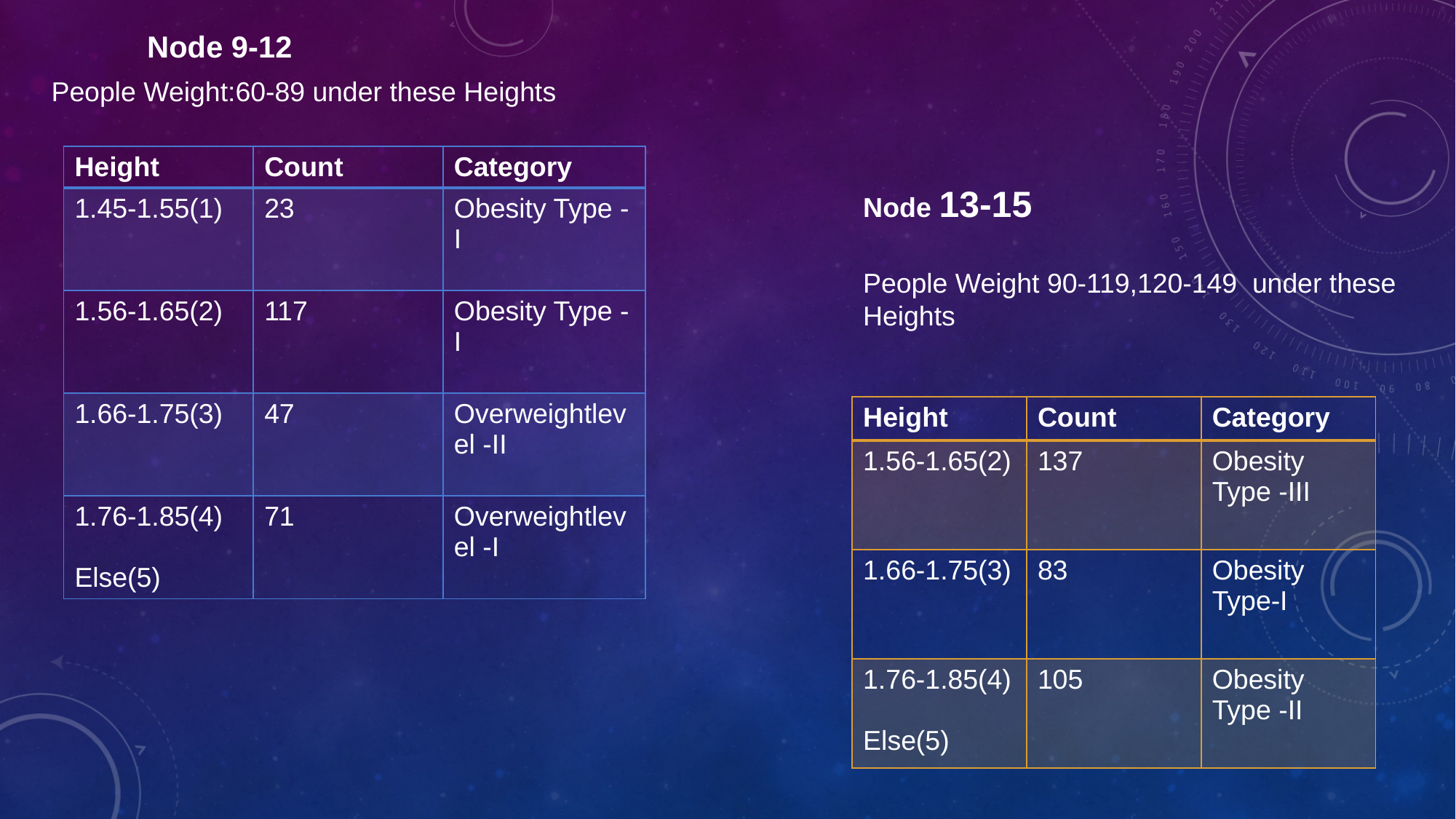

Node 9-12
People Weight:60-89 under these Heights
| Height | Count | Category |
| --- | --- | --- |
| 1.45-1.55(1) | 23 | Obesity Type -I |
| 1.56-1.65(2) | 117 | Obesity Type -I |
| 1.66-1.75(3) | 47 | Overweightlevel -II |
| 1.76-1.85(4) Else(5) | 71 | Overweightlevel -I |
Node 13-15
People Weight 90-119,120-149  under these Heights
| Height | Count | Category |
| --- | --- | --- |
| 1.56-1.65(2) | 137 | Obesity Type -III |
| 1.66-1.75(3) | 83 | Obesity Type-I |
| 1.76-1.85(4) Else(5) | 105 | Obesity Type -II |